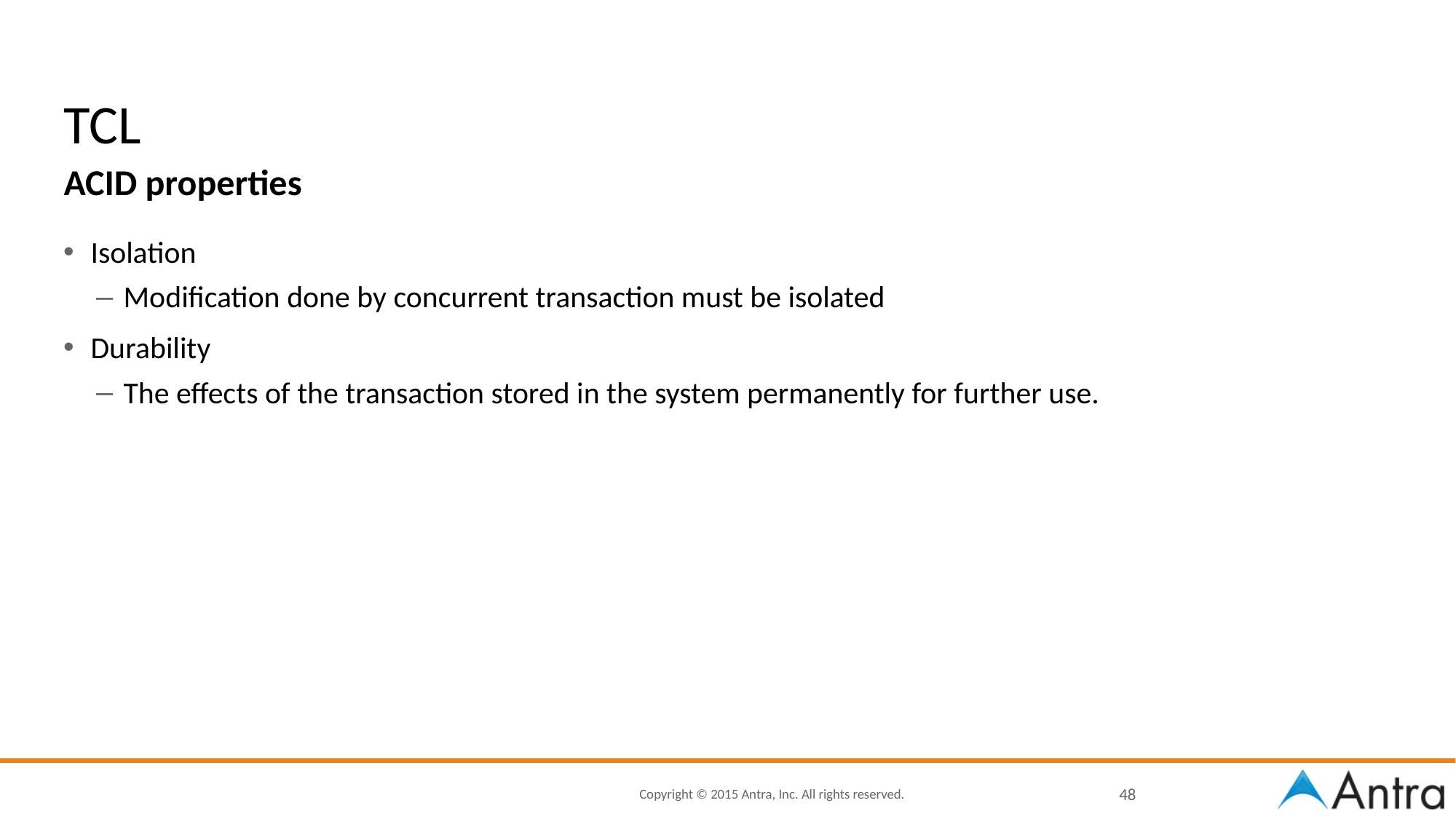

# TCL
ACID properties

Isolation
Modification done by concurrent transaction must be isolated
Durability
The effects of the transaction stored in the system permanently for further use.

48